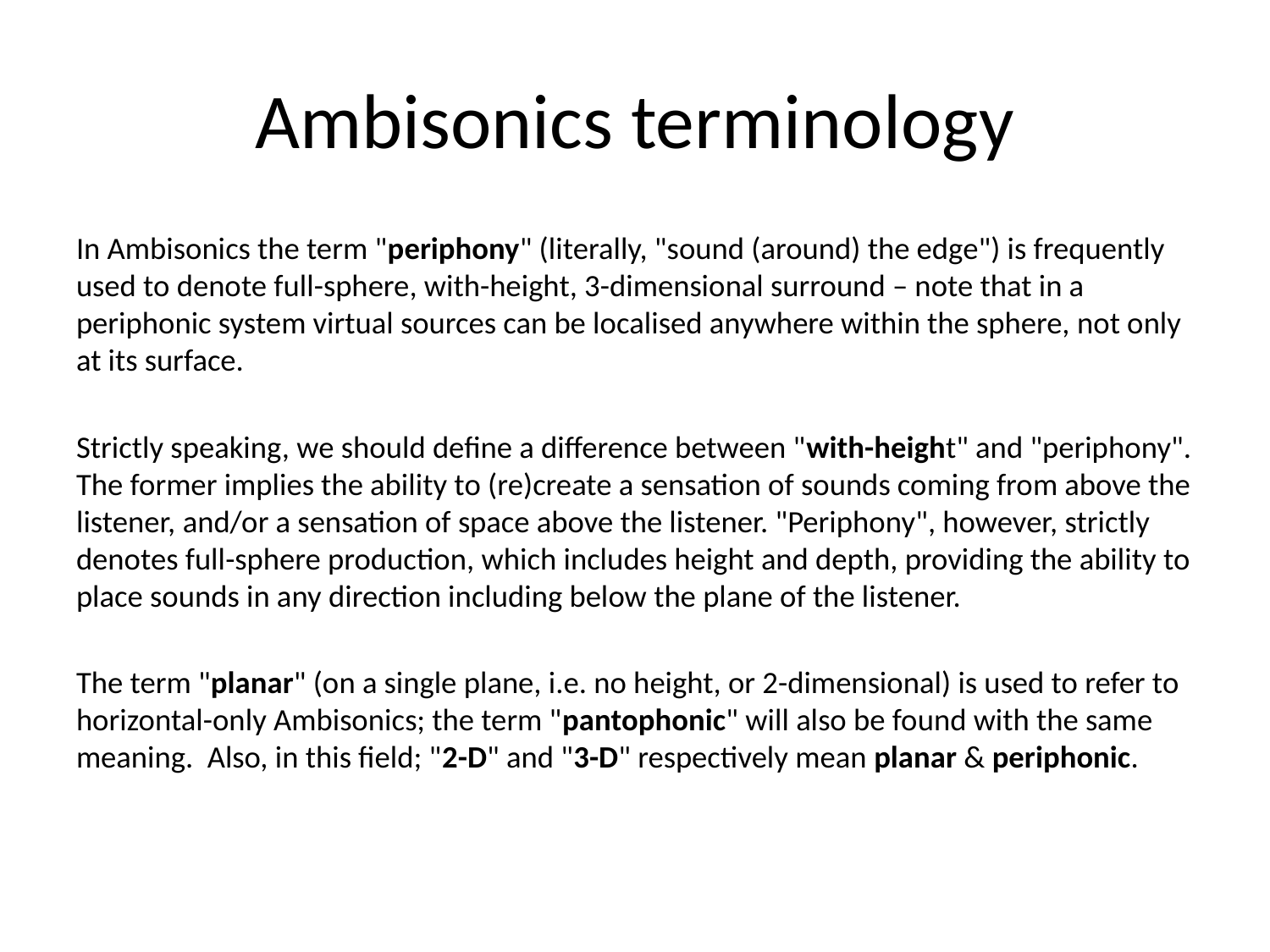

# Ambisonics terminology
In Ambisonics the term "periphony" (literally, "sound (around) the edge") is frequently used to denote full-sphere, with-height, 3-dimensional surround – note that in a periphonic system virtual sources can be localised anywhere within the sphere, not only at its surface.

Strictly speaking, we should define a difference between "with-height" and "periphony". The former implies the ability to (re)create a sensation of sounds coming from above the listener, and/or a sensation of space above the listener. "Periphony", however, strictly denotes full-sphere production, which includes height and depth, providing the ability to place sounds in any direction including below the plane of the listener.

The term "planar" (on a single plane, i.e. no height, or 2-dimensional) is used to refer to horizontal-only Ambisonics; the term "pantophonic" will also be found with the same meaning.  Also, in this field; "2-D" and "3-D" respectively mean planar & periphonic.